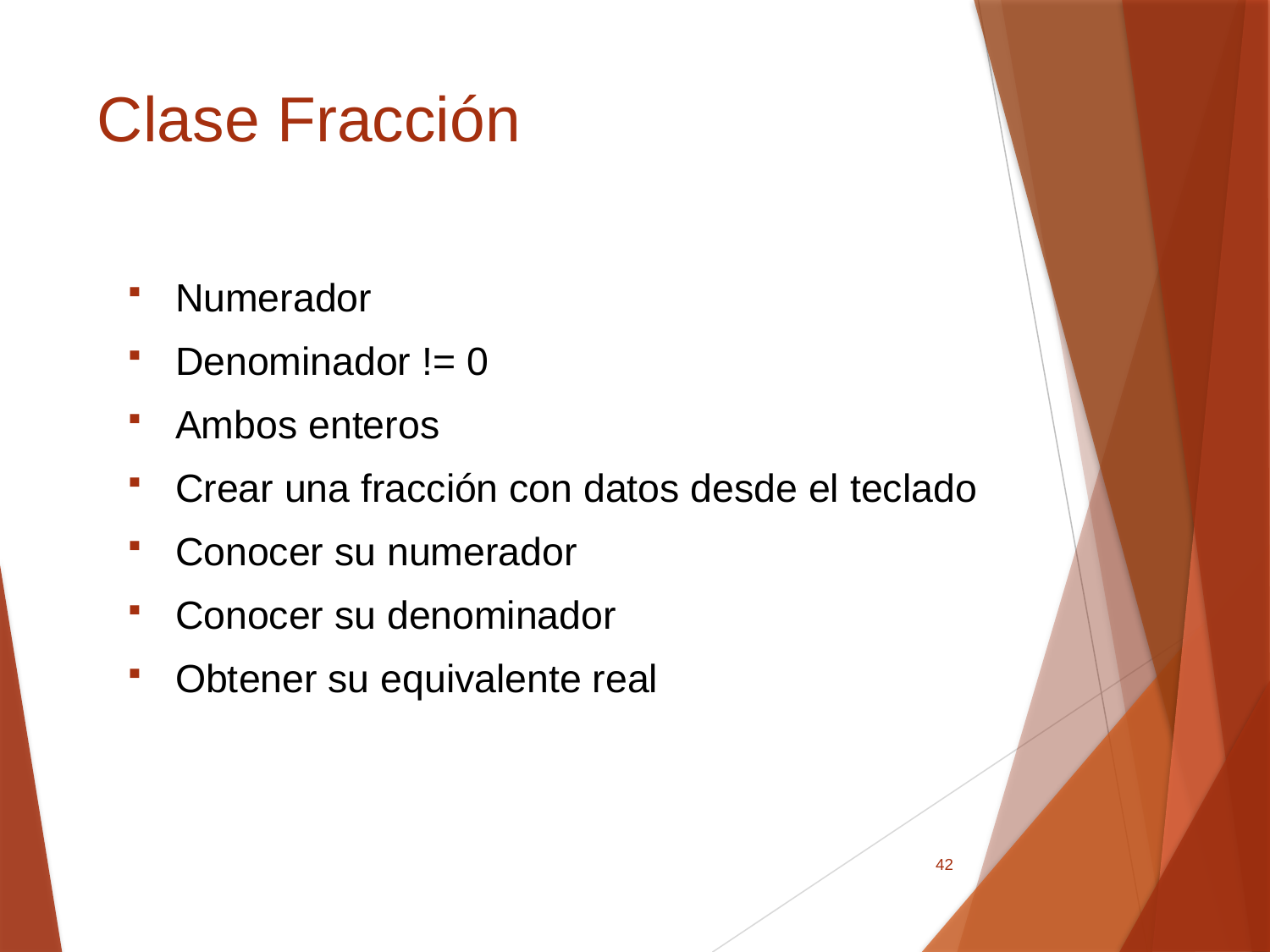

# Clase Fracción
Numerador
Denominador != 0
Ambos enteros
Crear una fracción con datos desde el teclado
Conocer su numerador
Conocer su denominador
Obtener su equivalente real
42